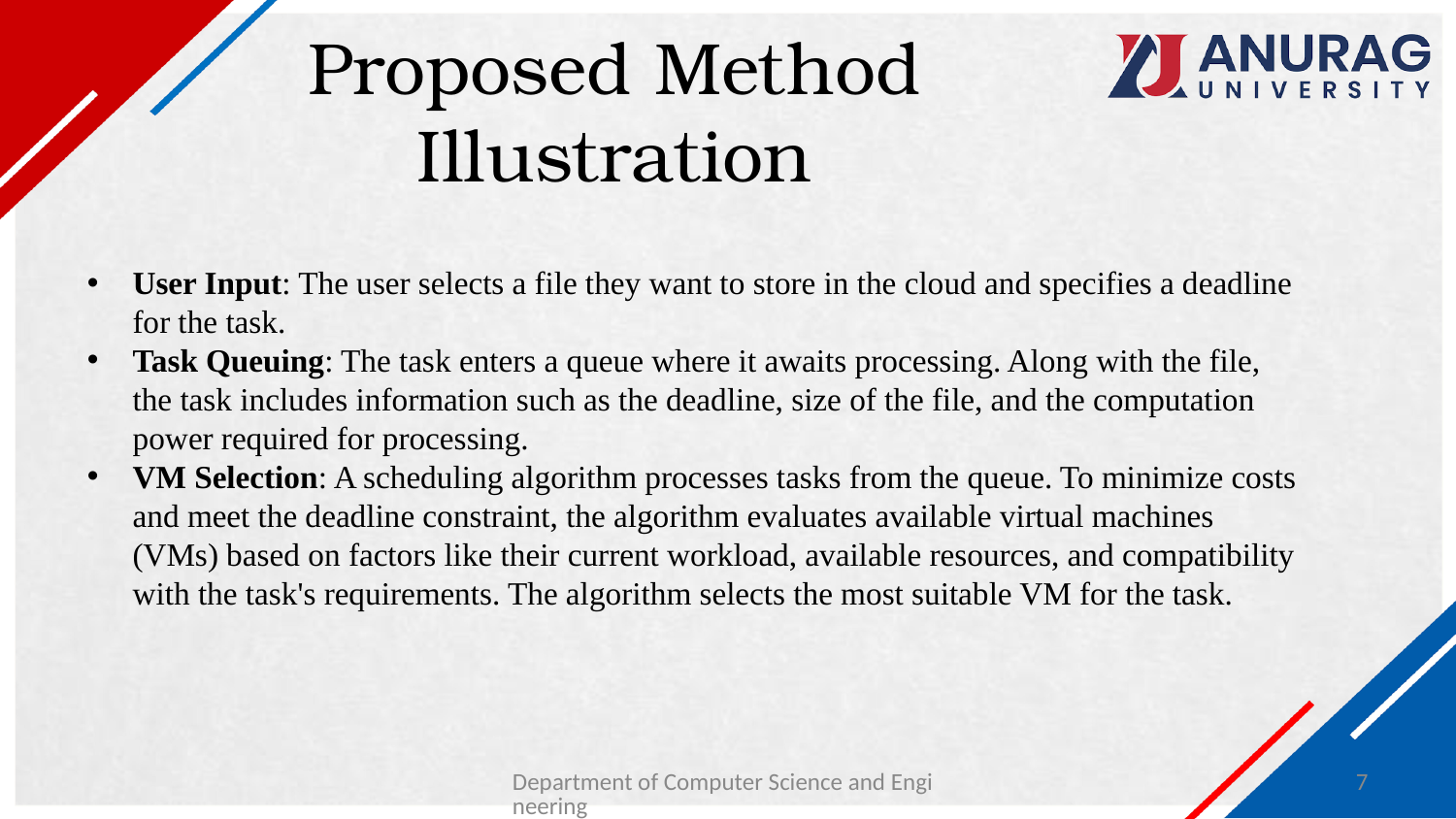

# Proposed Method Illustration
User Input: The user selects a file they want to store in the cloud and specifies a deadline for the task.
Task Queuing: The task enters a queue where it awaits processing. Along with the file, the task includes information such as the deadline, size of the file, and the computation power required for processing.
VM Selection: A scheduling algorithm processes tasks from the queue. To minimize costs and meet the deadline constraint, the algorithm evaluates available virtual machines (VMs) based on factors like their current workload, available resources, and compatibility with the task's requirements. The algorithm selects the most suitable VM for the task.

Department of Computer Science and Engineering
7